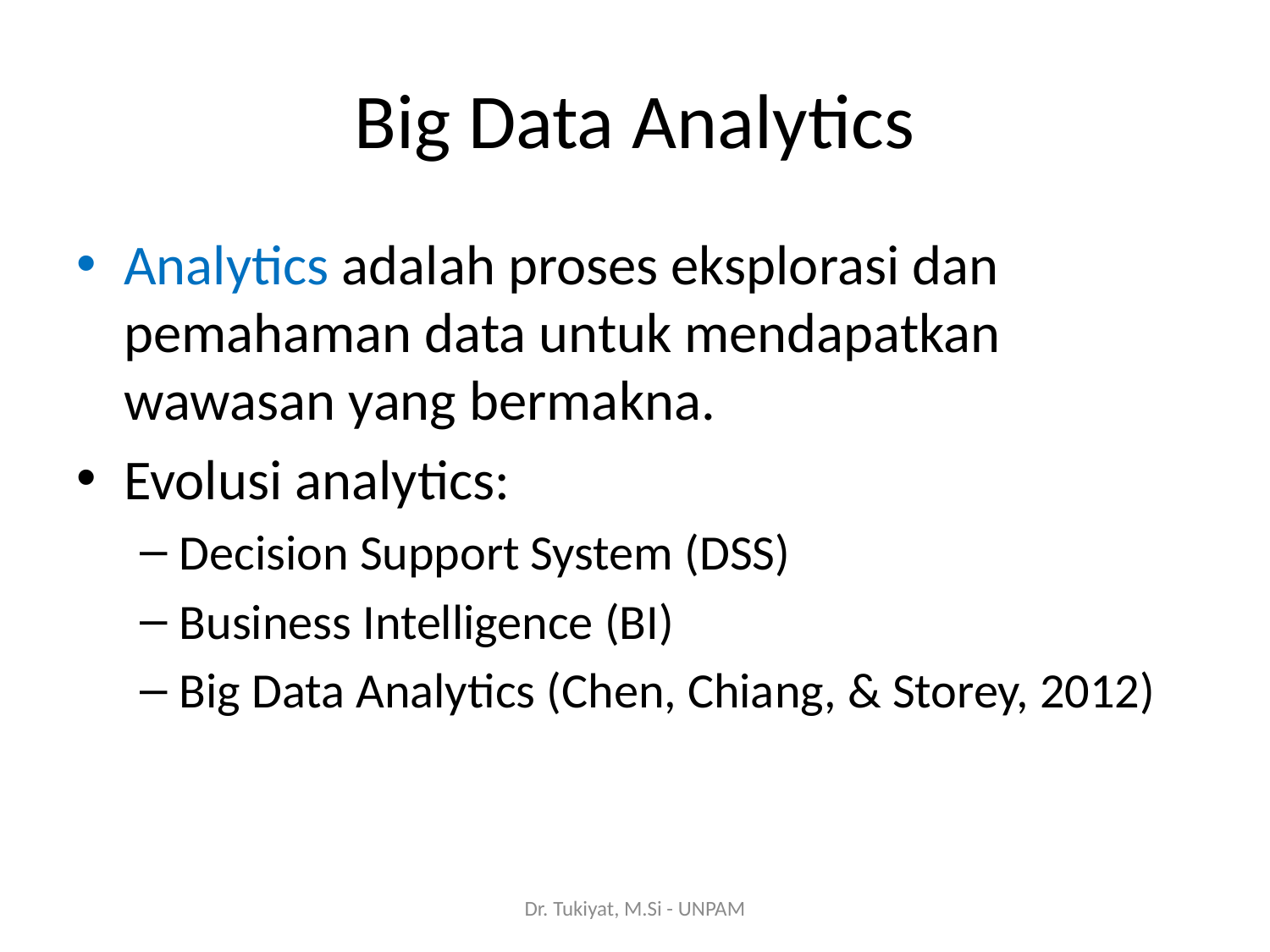

# Big Data Analytics
Analytics adalah proses eksplorasi dan pemahaman data untuk mendapatkan wawasan yang bermakna.
Evolusi analytics:
Decision Support System (DSS)
Business Intelligence (BI)
Big Data Analytics (Chen, Chiang, & Storey, 2012)
Dr. Tukiyat, M.Si - UNPAM